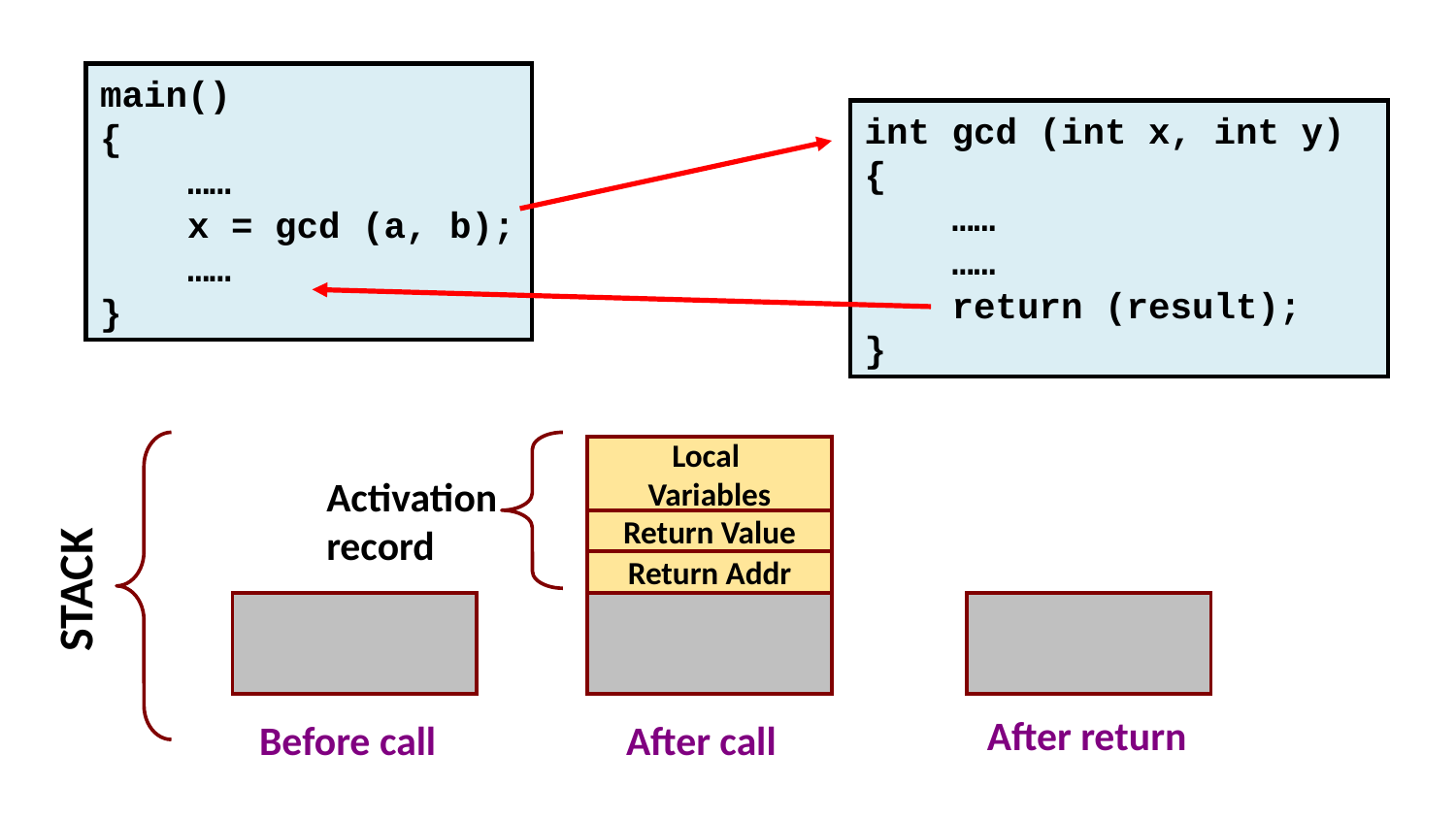

main()
{
    ……
    x = gcd (a, b);
    ……
}
int gcd (int x, int y)
{
    ……
    ……
    return (result);
}

Local
Variables
Activation record
STACK
Return Value
Return Addr

After return
Before call
After call